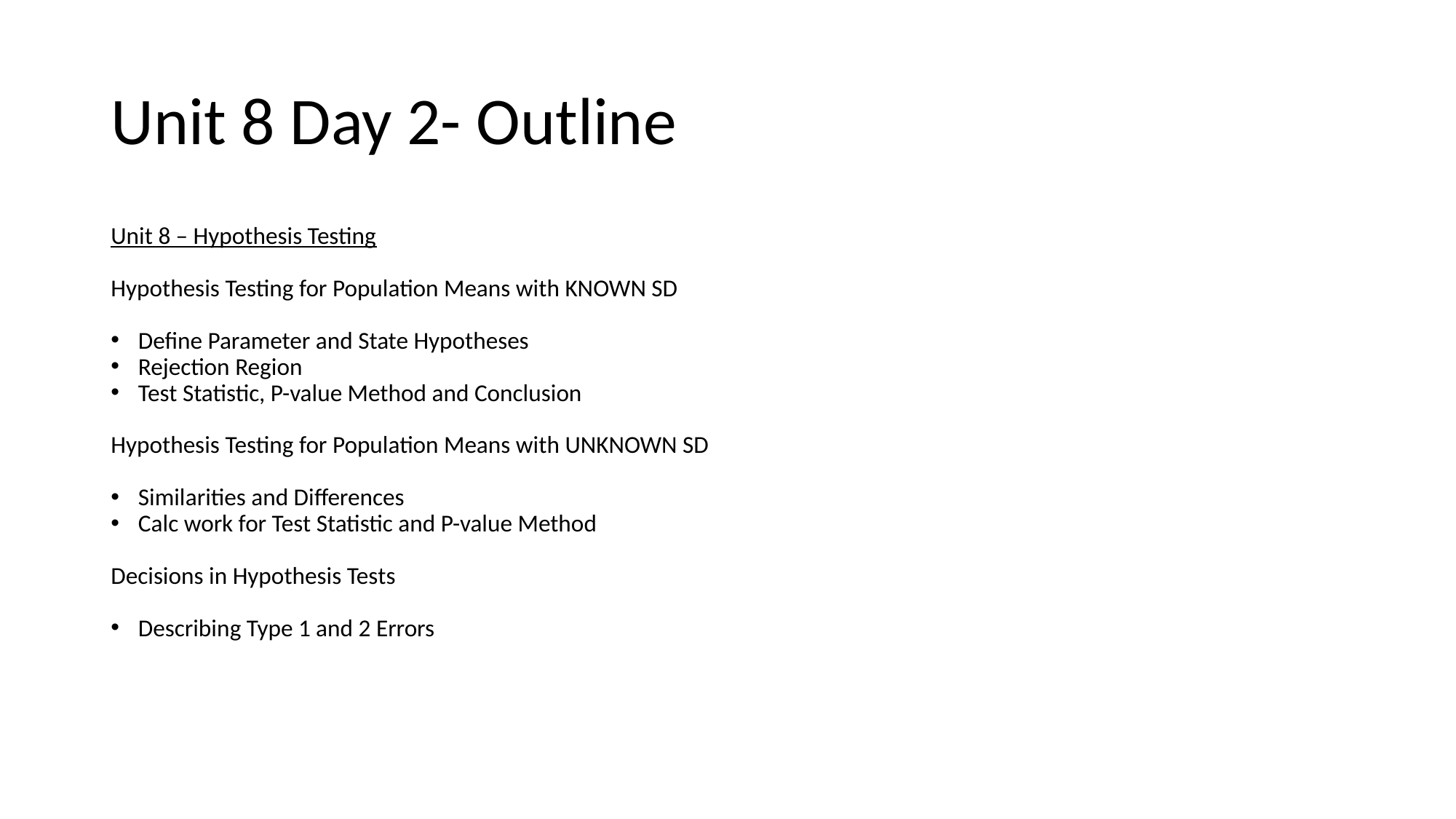

# Unit 8 Day 2- Outline
Unit 8 – Hypothesis Testing

Hypothesis Testing for Population Means with KNOWN SD

Define Parameter and State Hypotheses
Rejection Region
Test Statistic, P-value Method and Conclusion

Hypothesis Testing for Population Means with UNKNOWN SD

Similarities and Differences
Calc work for Test Statistic and P-value Method

Decisions in Hypothesis Tests

Describing Type 1 and 2 Errors